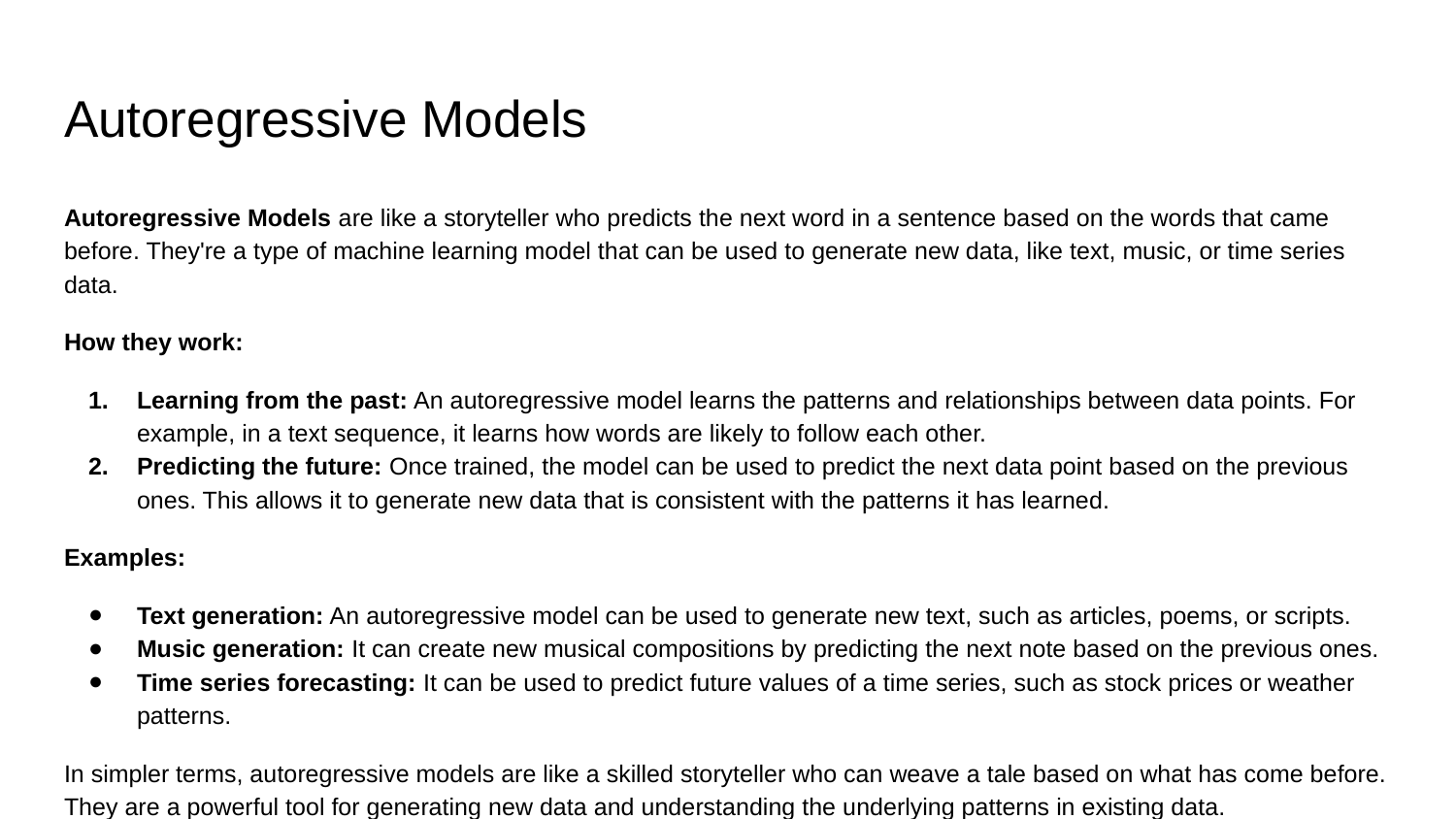

# Autoregressive Models
Autoregressive Models are like a storyteller who predicts the next word in a sentence based on the words that came before. They're a type of machine learning model that can be used to generate new data, like text, music, or time series data.
How they work:
Learning from the past: An autoregressive model learns the patterns and relationships between data points. For example, in a text sequence, it learns how words are likely to follow each other.
Predicting the future: Once trained, the model can be used to predict the next data point based on the previous ones. This allows it to generate new data that is consistent with the patterns it has learned.
Examples:
Text generation: An autoregressive model can be used to generate new text, such as articles, poems, or scripts.
Music generation: It can create new musical compositions by predicting the next note based on the previous ones.
Time series forecasting: It can be used to predict future values of a time series, such as stock prices or weather patterns.
In simpler terms, autoregressive models are like a skilled storyteller who can weave a tale based on what has come before. They are a powerful tool for generating new data and understanding the underlying patterns in existing data.